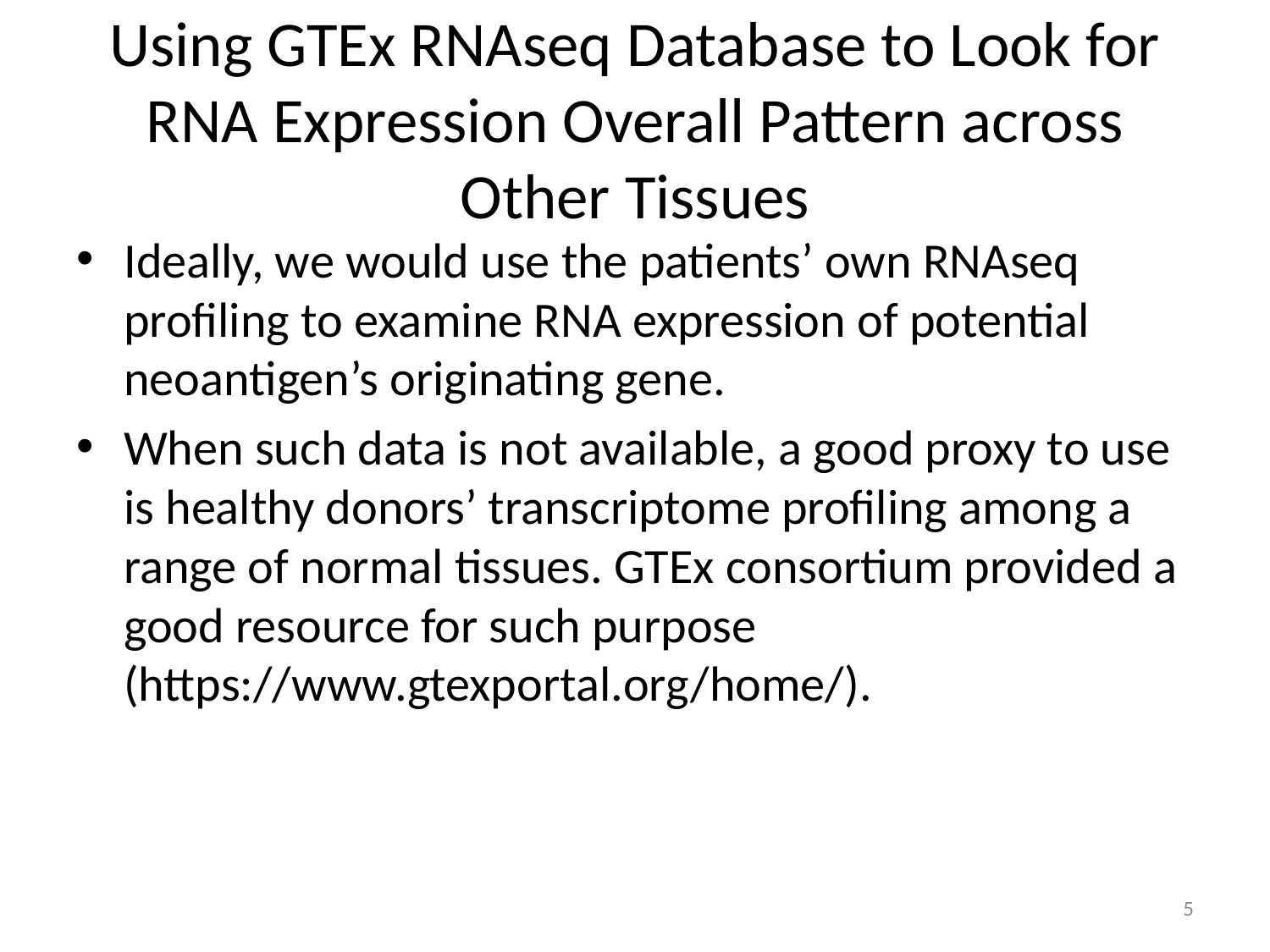

# Using GTEx RNAseq Database to Look for RNA Expression Overall Pattern across Other Tissues
Ideally, we would use the patients’ own RNAseq profiling to examine RNA expression of potential neoantigen’s originating gene.
When such data is not available, a good proxy to use is healthy donors’ transcriptome profiling among a range of normal tissues. GTEx consortium provided a good resource for such purpose (https://www.gtexportal.org/home/).
5